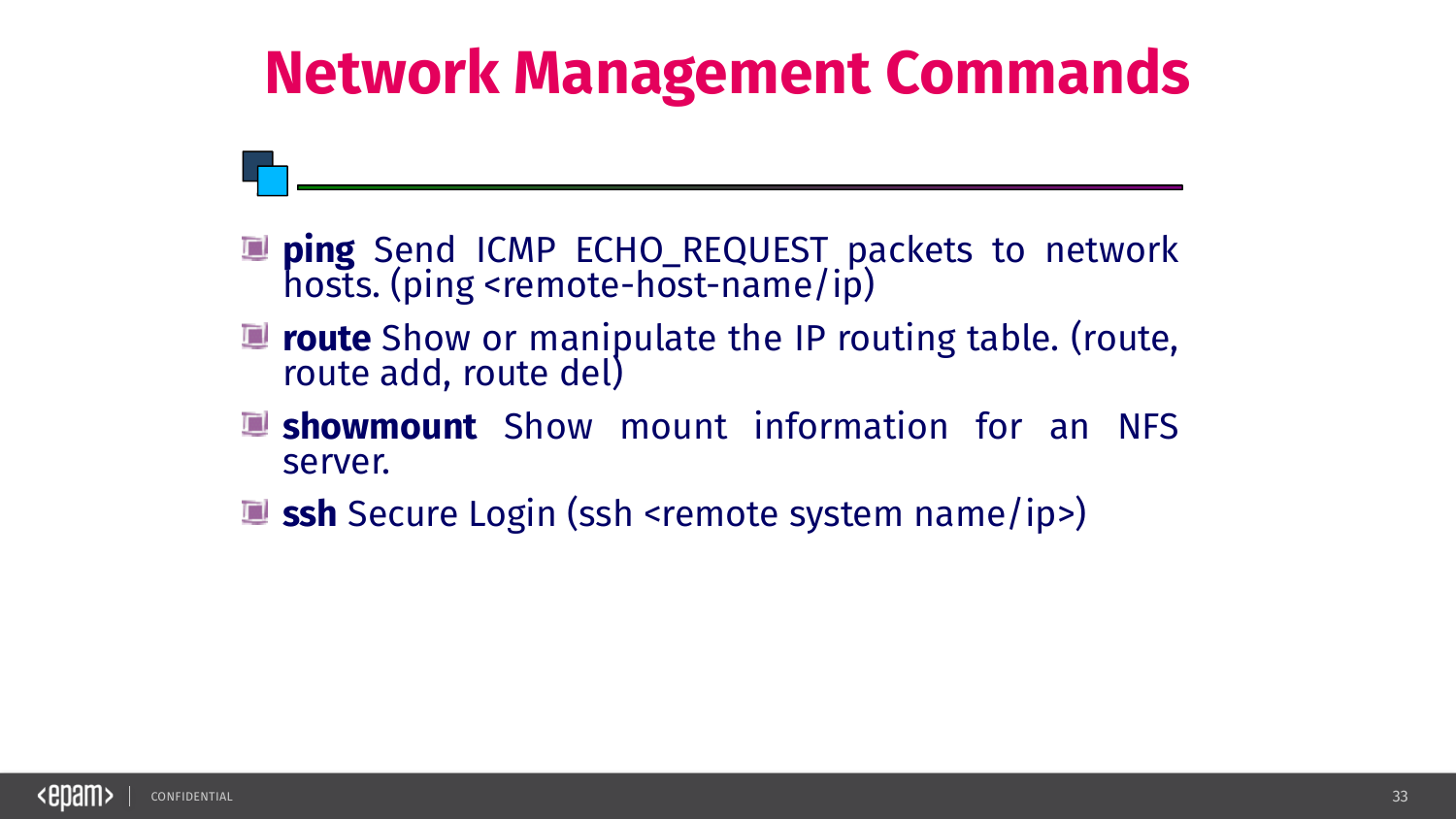

# Network Management Commands

ping Send ICMP ECHO_REQUEST packets to network hosts. (ping <remote-host-name/ip)
route Show or manipulate the IP routing table. (route, route add, route del)
showmount Show mount information for an NFS server.
ssh Secure Login (ssh <remote system name/ip>)